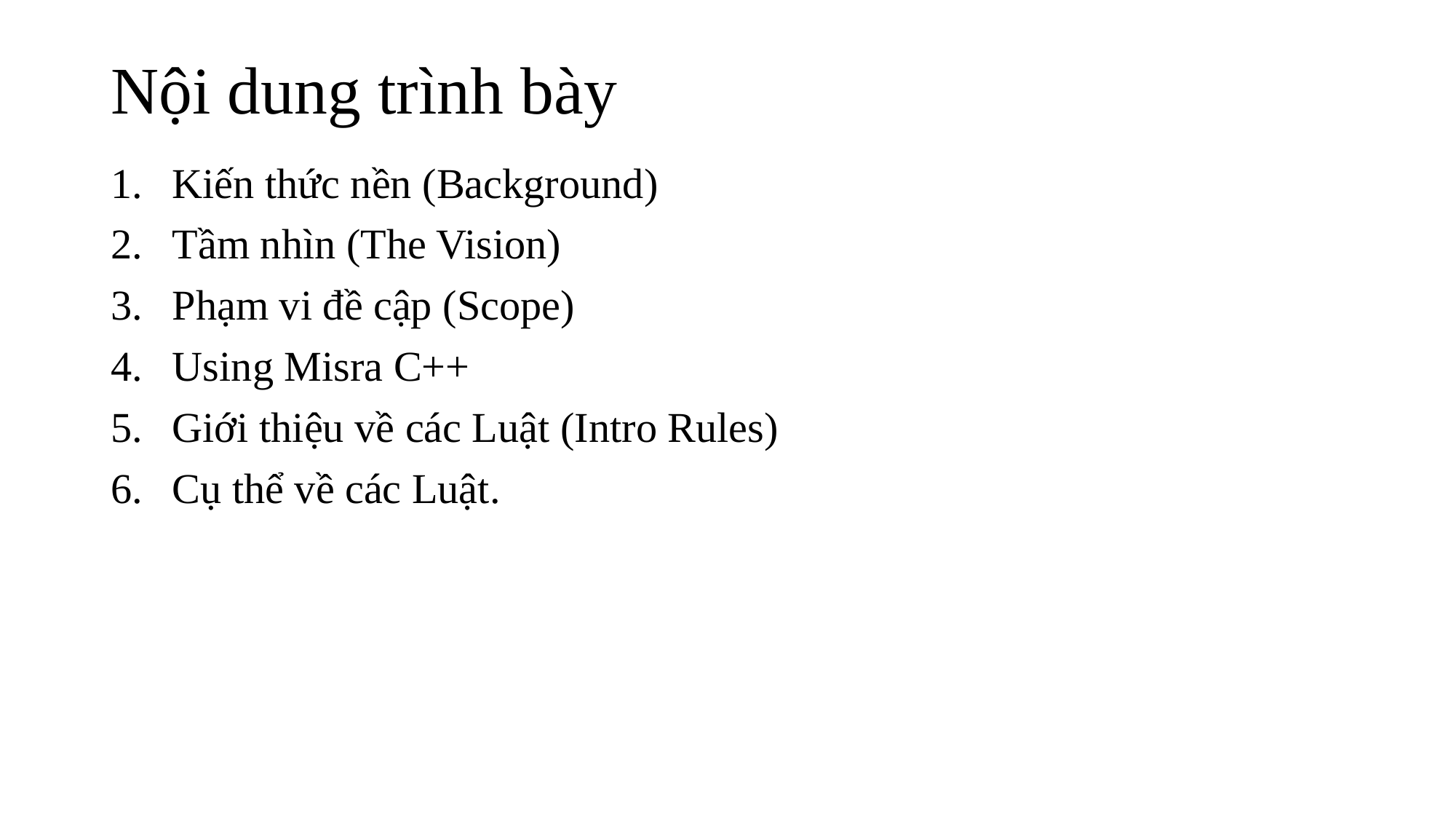

# Nội dung trình bày
Kiến thức nền (Background)
Tầm nhìn (The Vision)
Phạm vi đề cập (Scope)
Using Misra C++
Giới thiệu về các Luật (Intro Rules)
Cụ thể về các Luật.